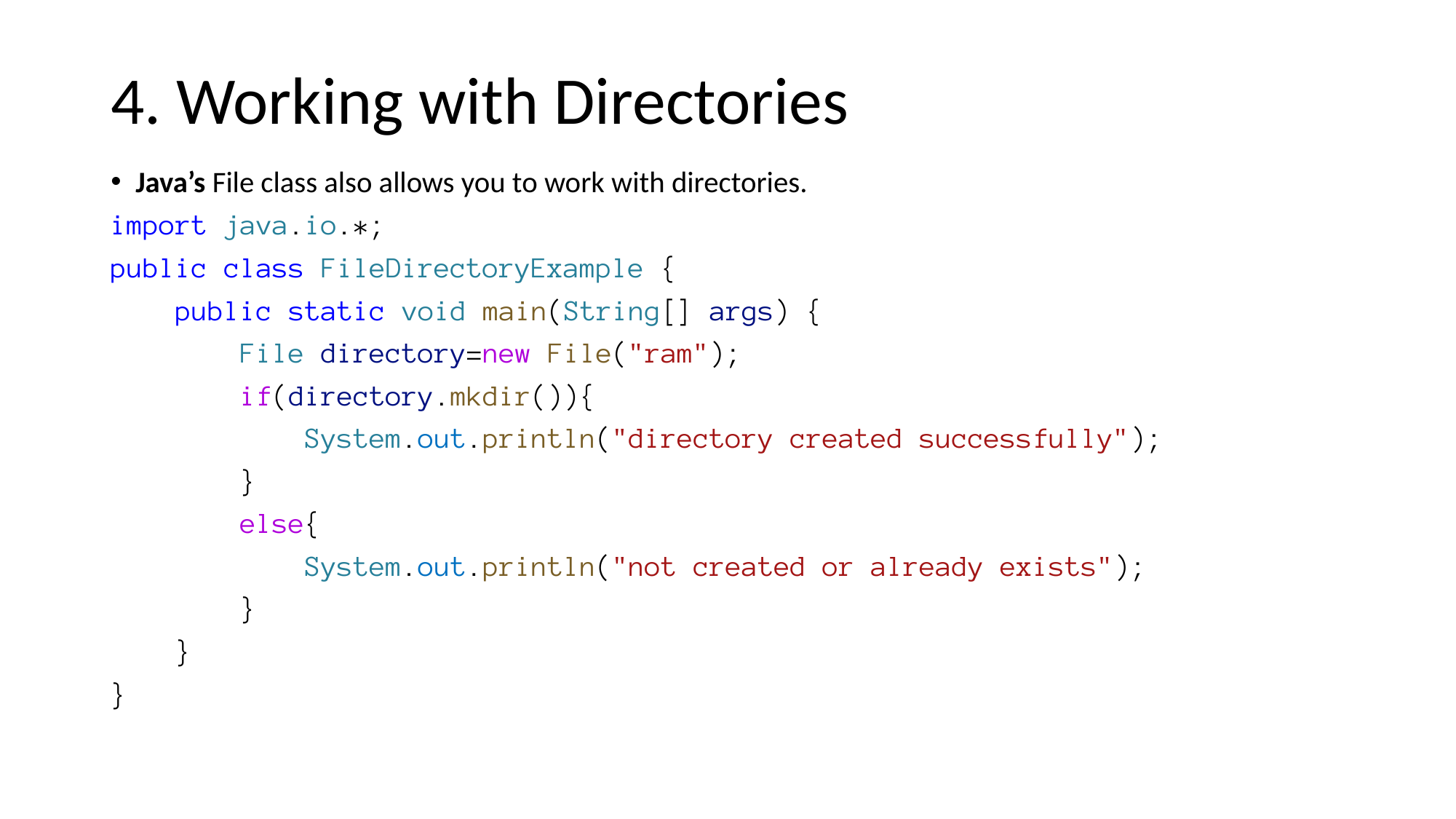

# 4. Working with Directories
Java’s File class also allows you to work with directories.
import java.io.*;
public class FileDirectoryExample {
    public static void main(String[] args) {
        File directory=new File("ram");
        if(directory.mkdir()){
            System.out.println("directory created successfully");
        }
        else{
            System.out.println("not created or already exists");
        }
    }
}